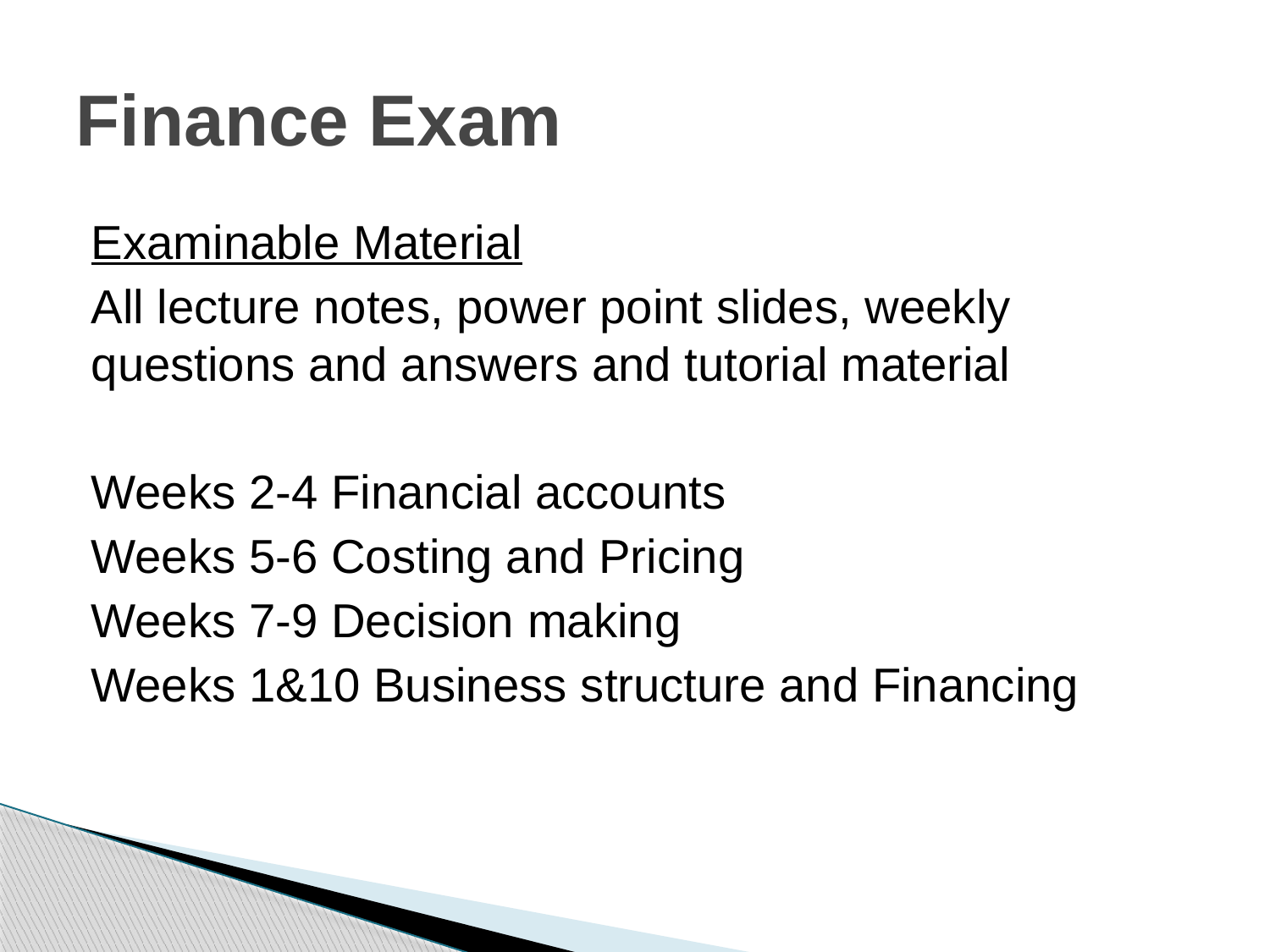

# Finance Exam
Examinable Material
All lecture notes, power point slides, weekly questions and answers and tutorial material

Weeks 2-4 Financial accounts
Weeks 5-6 Costing and Pricing
Weeks 7-9 Decision making
Weeks 1&10 Business structure and Financing